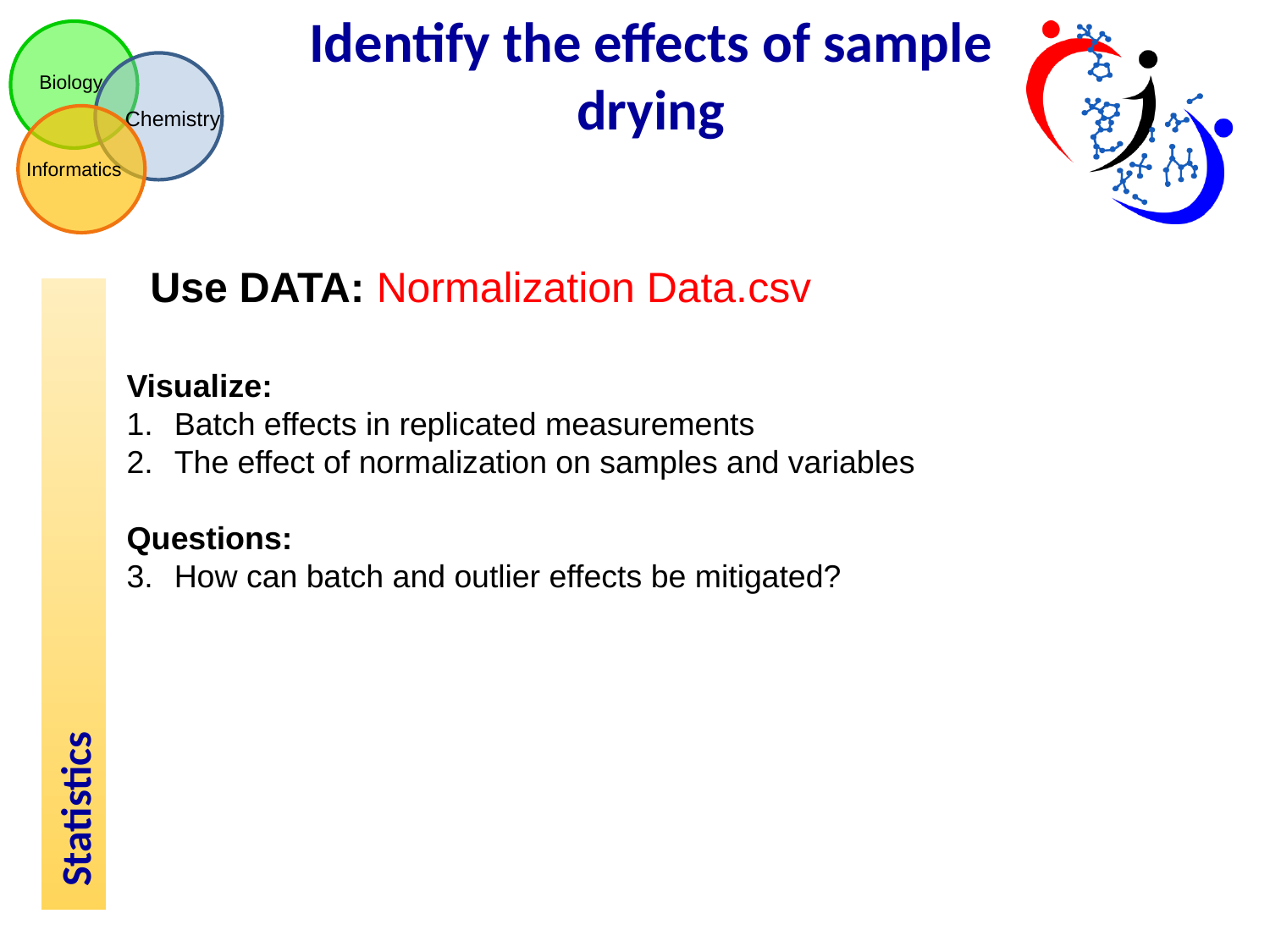

Identify the effects of sample drying
Use DATA: Normalization Data.csv

Visualize:
Batch effects in replicated measurements
The effect of normalization on samples and variables

Questions:
How can batch and outlier effects be mitigated?

Statistics